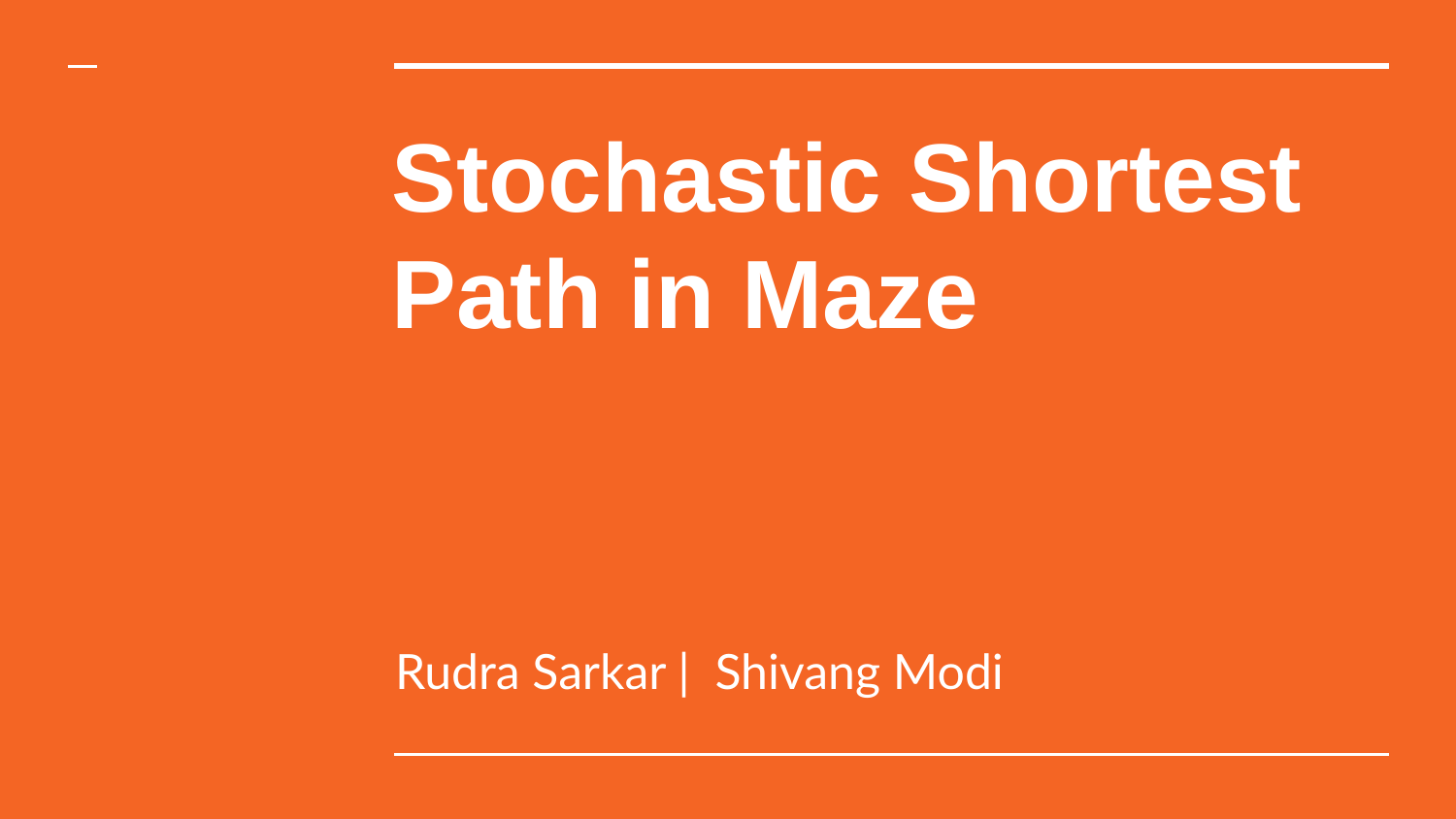

# Stochastic Shortest Path in Maze
Rudra Sarkar |  Shivang Modi